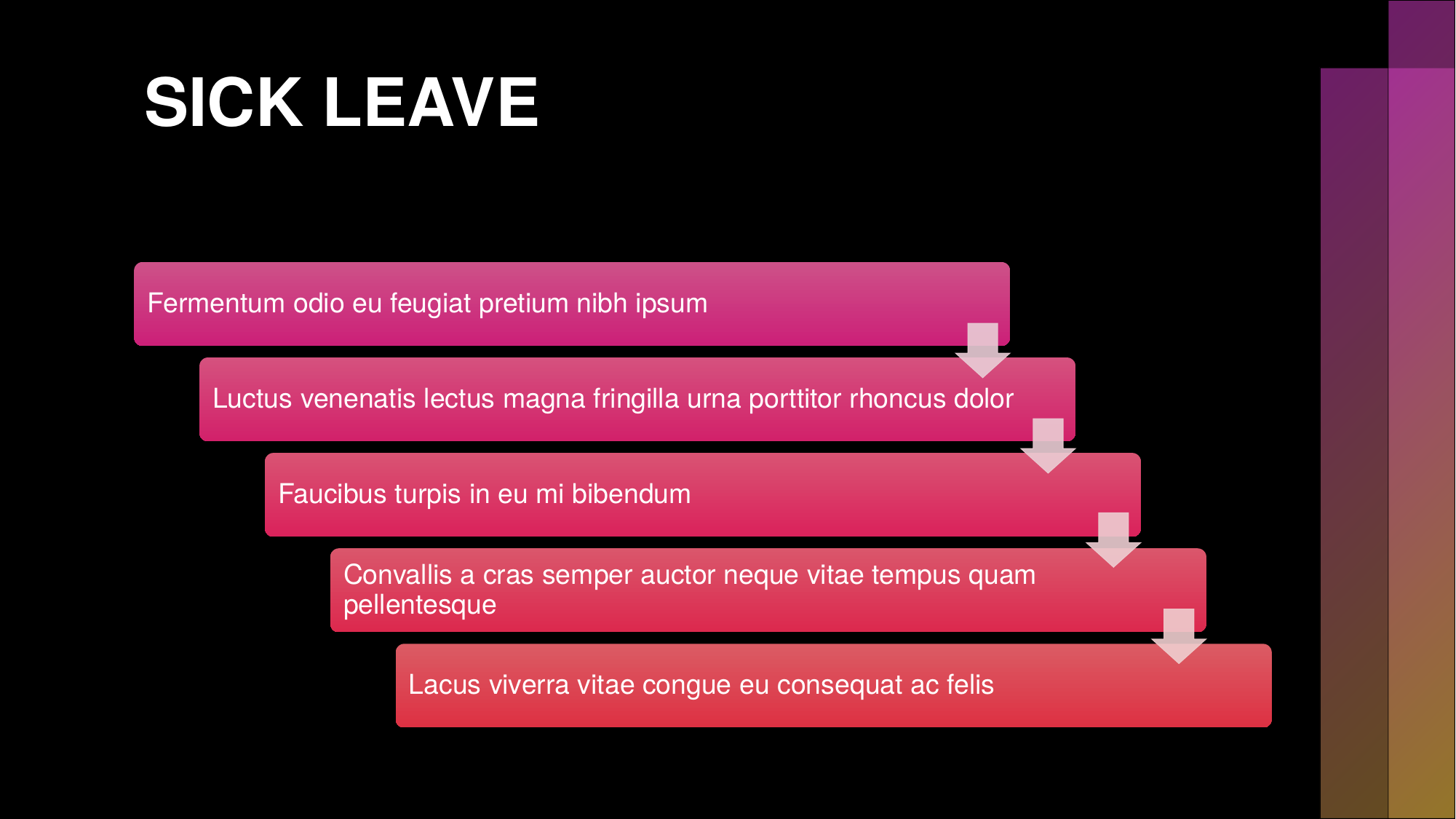

# SICK LEAVE

Fermentum odio eu feugiat pretium nibh ipsum
Luctus venenatis lectus magna fringilla urna porttitor rhoncus dolor
Faucibus turpis in eu mi bibendum
Convallis a cras semper auctor neque vitae tempus quam pellentesque
Lacus viverra vitae congue eu consequat ac felis